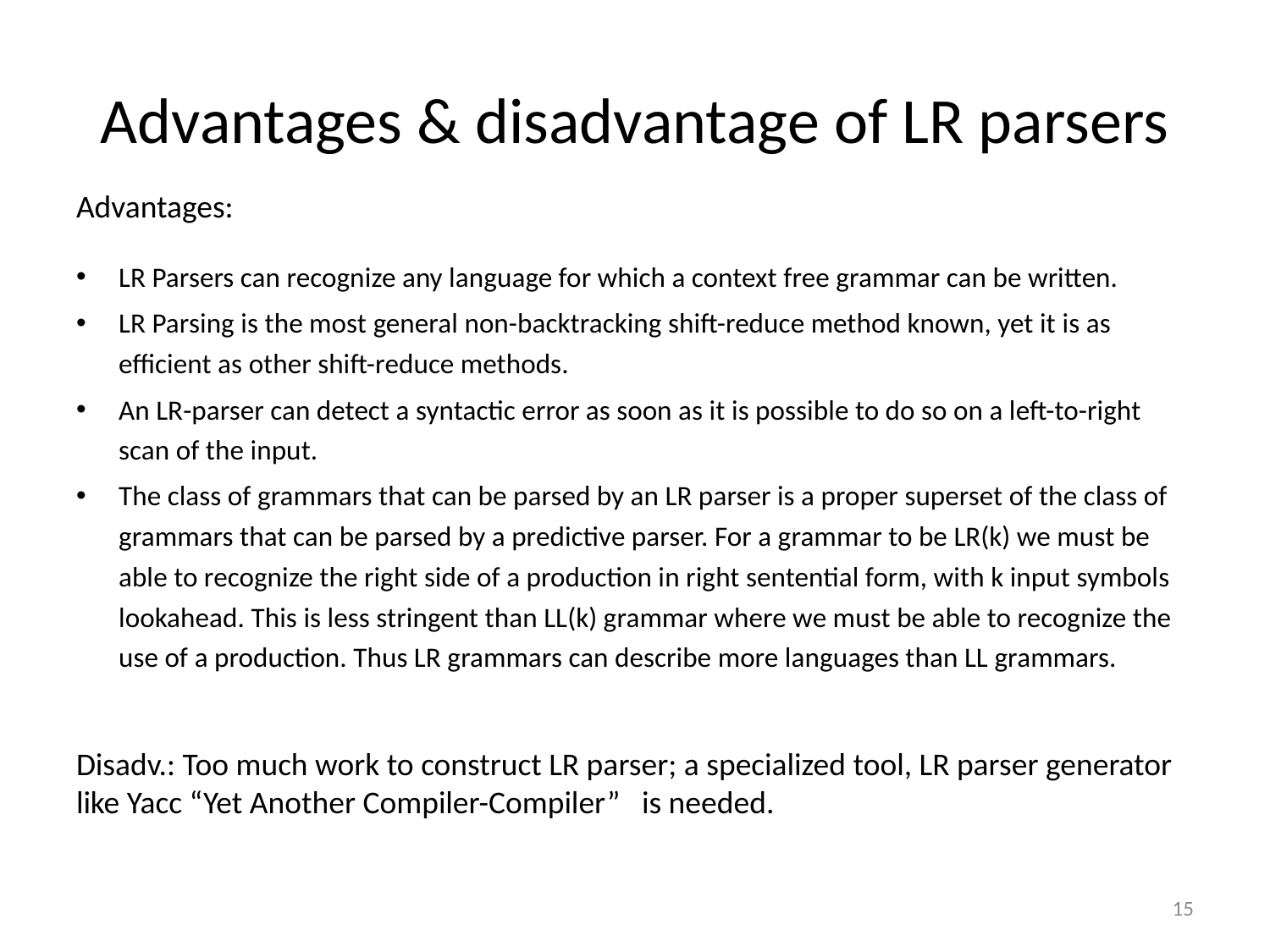

# Advantages & disadvantage of LR parsers
Advantages:

LR Parsers can recognize any language for which a context free grammar can be written.
LR Parsing is the most general non-backtracking shift-reduce method known, yet it is as efficient as other shift-reduce methods.
An LR-parser can detect a syntactic error as soon as it is possible to do so on a left-to-right scan of the input.
The class of grammars that can be parsed by an LR parser is a proper superset of the class of grammars that can be parsed by a predictive parser. For a grammar to be LR(k) we must be able to recognize the right side of a production in right sentential form, with k input symbols lookahead. This is less stringent than LL(k) grammar where we must be able to recognize the use of a production. Thus LR grammars can describe more languages than LL grammars.

Disadv.: Too much work to construct LR parser; a specialized tool, LR parser generator  like Yacc “Yet Another Compiler-Compiler”   is needed.
15